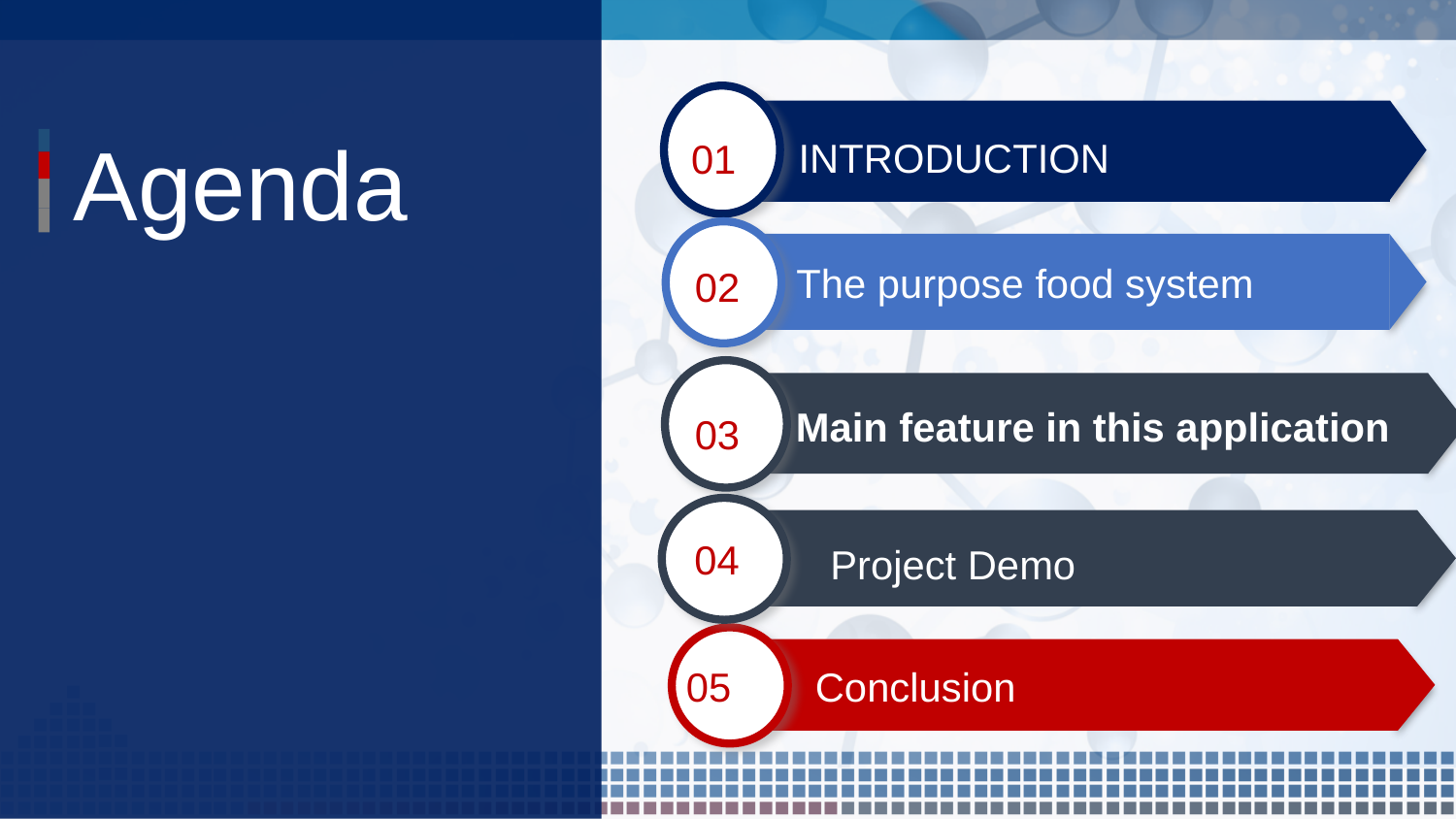

# Agenda
INTRODUCTION
01

The purpose food system
02

Main feature in this application
03
04

Project Demo

Conclusion
05